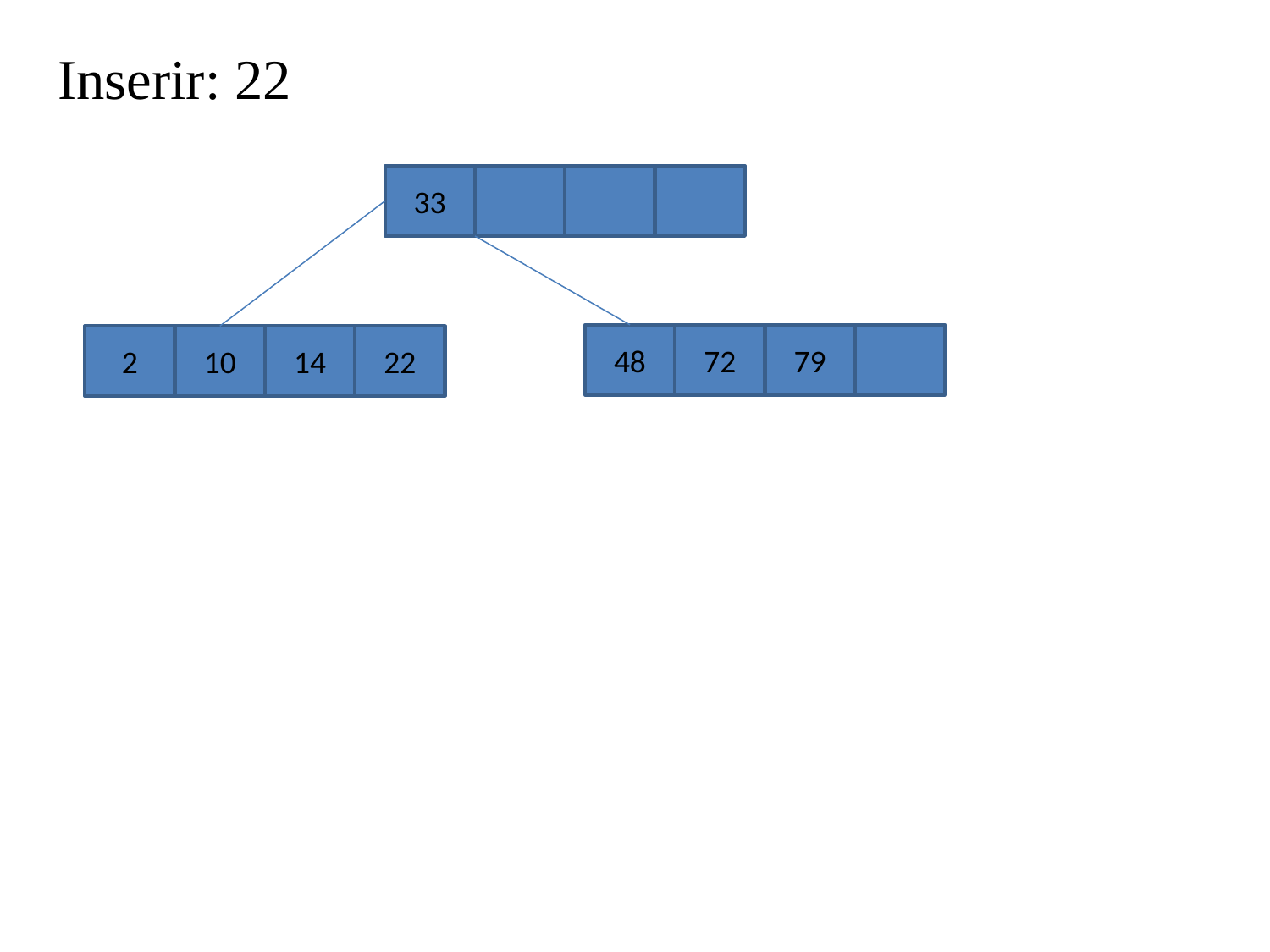

Inserir: 22
33

48
72
79

2
10
14
22